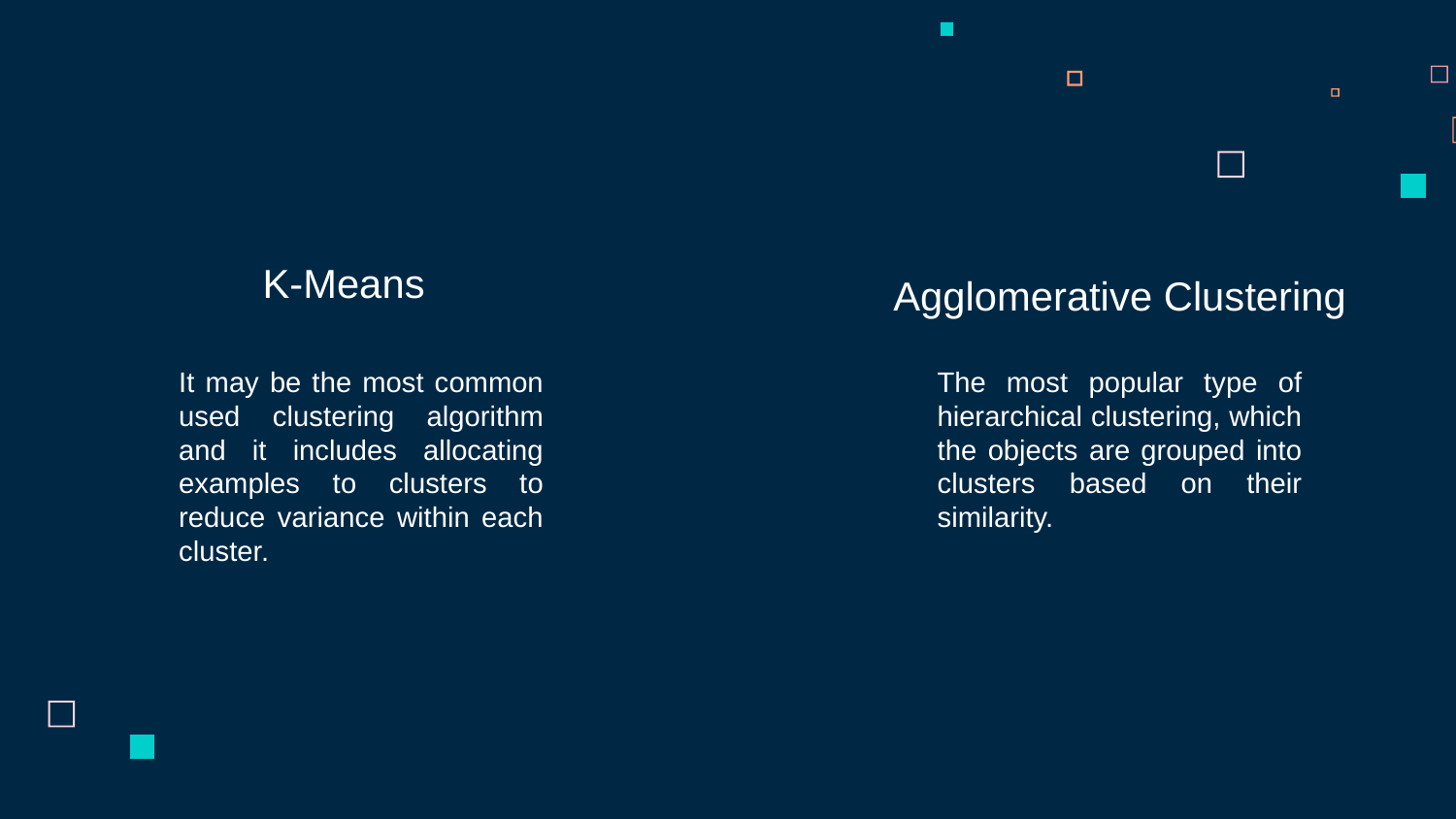

# K-Means
Agglomerative Clustering
It may be the most common used clustering algorithm and it includes allocating examples to clusters to reduce variance within each cluster.
The most popular type of hierarchical clustering, which the objects are grouped into clusters based on their similarity.